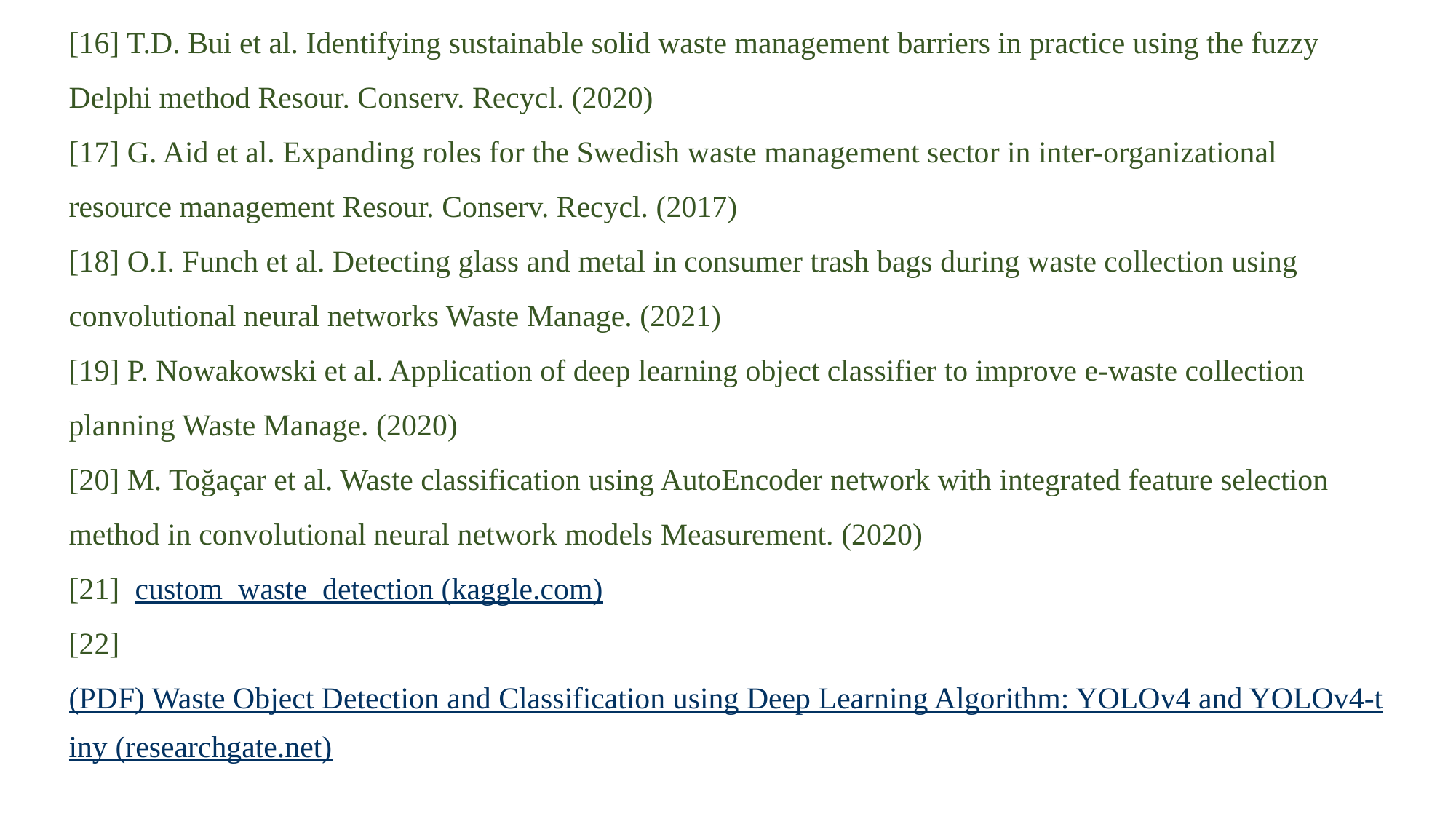

[16] T.D. Bui et al. Identifying sustainable solid waste management barriers in practice using the fuzzy Delphi method Resour. Conserv. Recycl. (2020)
[17] G. Aid et al. Expanding roles for the Swedish waste management sector in inter-organizational resource management Resour. Conserv. Recycl. (2017)
[18] O.I. Funch et al. Detecting glass and metal in consumer trash bags during waste collection using convolutional neural networks Waste Manage. (2021)
[19] P. Nowakowski et al. Application of deep learning object classifier to improve e-waste collection planning Waste Manage. (2020)
[20] M. Toğaçar et al. Waste classification using AutoEncoder network with integrated feature selection method in convolutional neural network models Measurement. (2020)
[21]  custom_waste_detection (kaggle.com)
[22]  (PDF) Waste Object Detection and Classification using Deep Learning Algorithm: YOLOv4 and YOLOv4-tiny (researchgate.net)